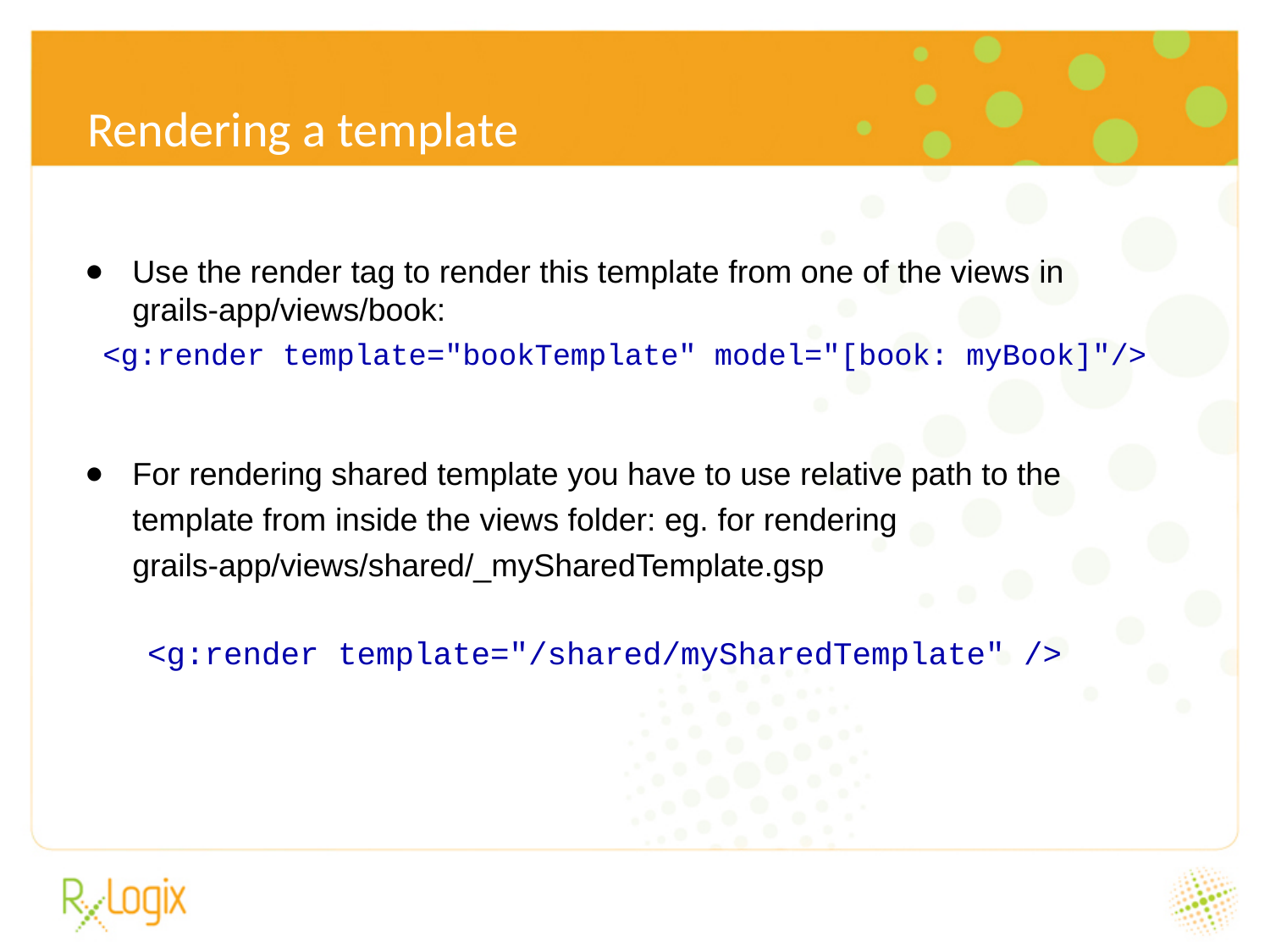

# Rendering a template
Use the render tag to render this template from one of the views in grails-app/views/book:
 <g:render template="bookTemplate" model="[book: myBook]"/>

For rendering shared template you have to use relative path to the template from inside the views folder: eg. for rendering grails-app/views/shared/_mySharedTemplate.gsp

<g:render template="/shared/mySharedTemplate" />